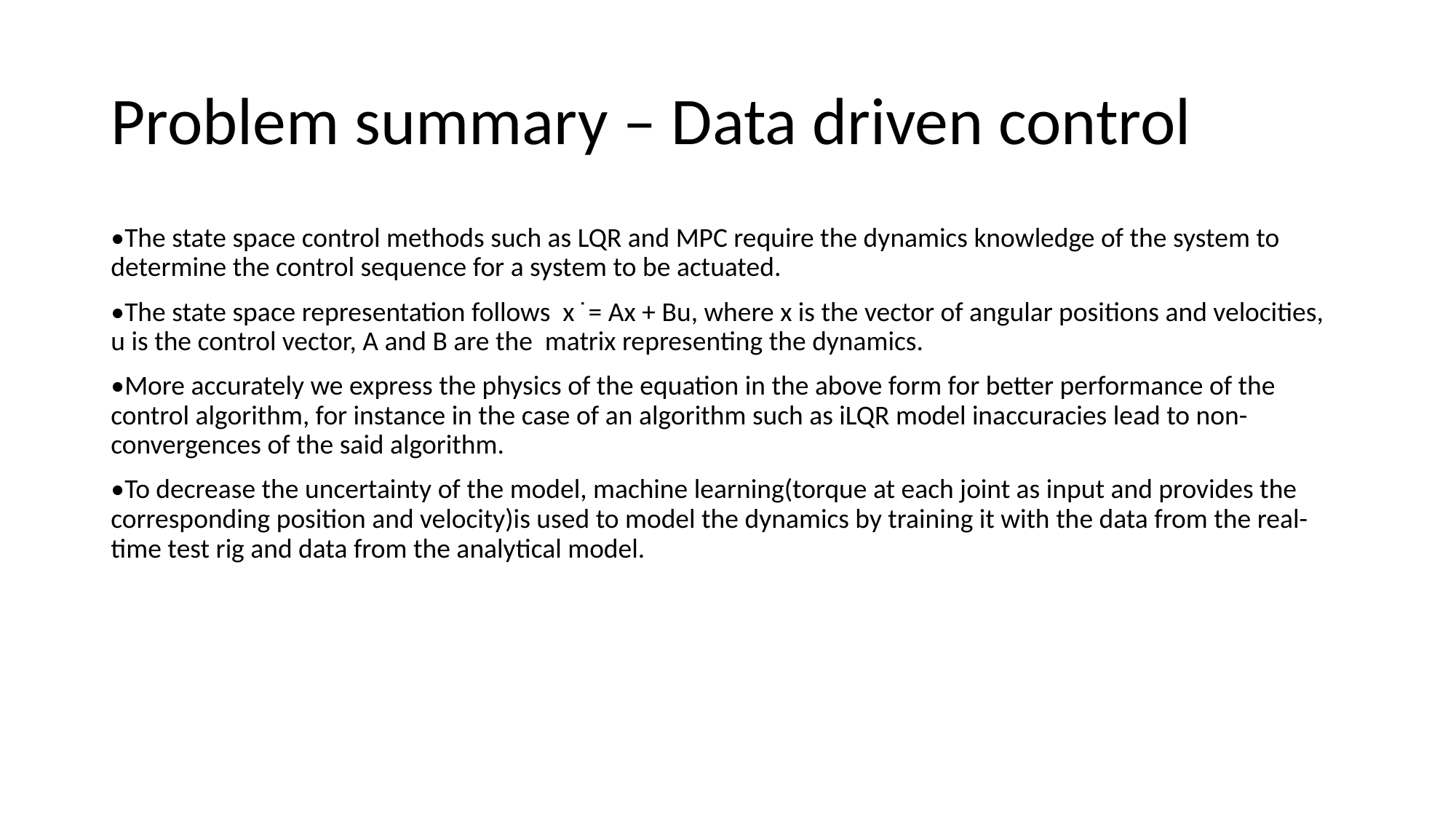

# Problem summary – Data driven control
•The state space control methods such as LQR and MPC require the dynamics knowledge of the system to determine the control sequence for a system to be actuated.
•The state space representation follows  x ̇ = Ax + Bu, where x is the vector of angular positions and velocities, u is the control vector, A and B are the  matrix representing the dynamics.
•More accurately we express the physics of the equation in the above form for better performance of the control algorithm, for instance in the case of an algorithm such as iLQR model inaccuracies lead to non-convergences of the said algorithm.
•To decrease the uncertainty of the model, machine learning(torque at each joint as input and provides the corresponding position and velocity)is used to model the dynamics by training it with the data from the real-time test rig and data from the analytical model.